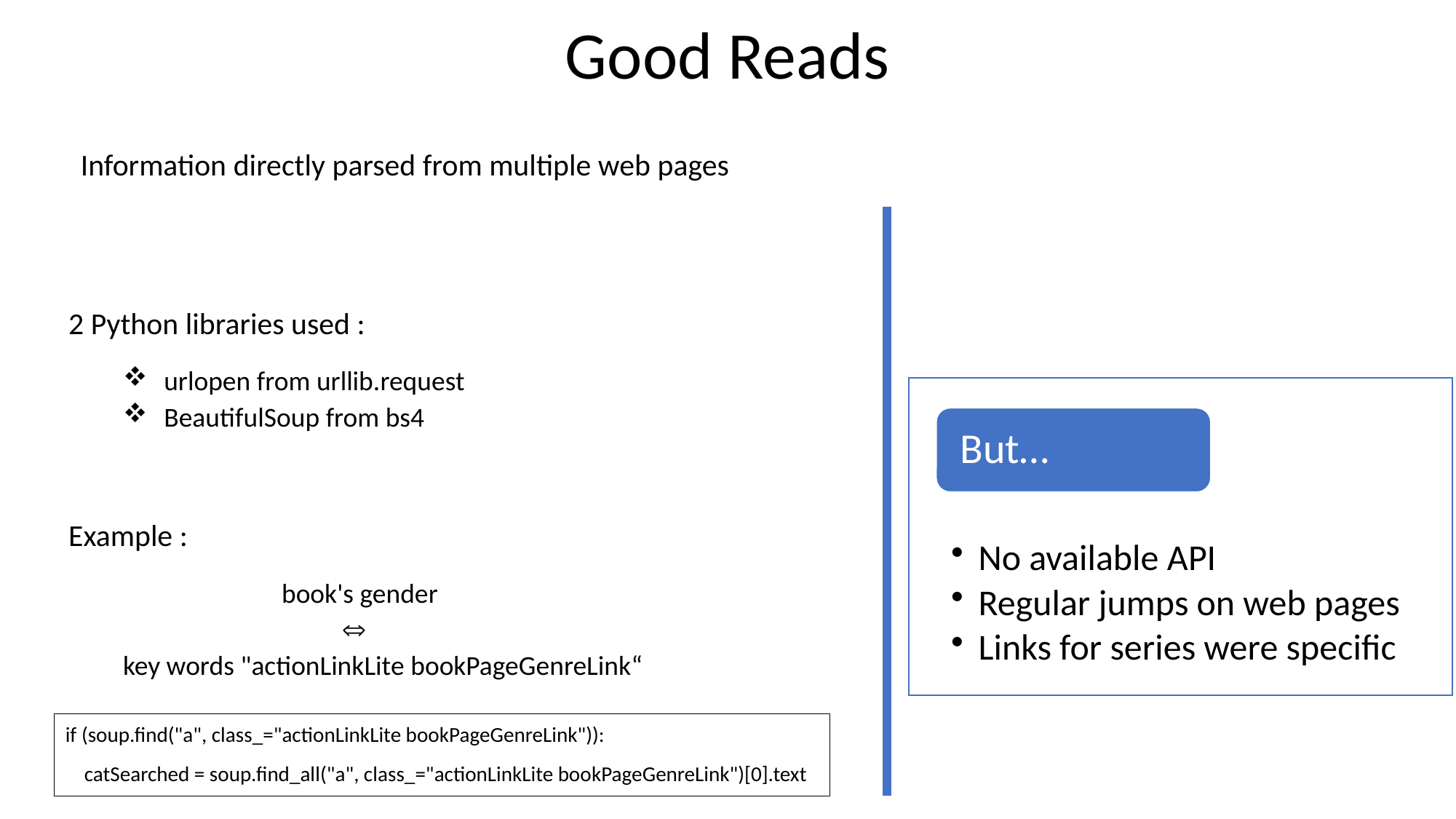

Good Reads
Information directly parsed from multiple web pages
2 Python libraries used :

urlopen from urllib.request
BeautifulSoup from bs4

Example :

	        book's gender
		⇔
key words "actionLinkLite bookPageGenreLink“

No available API
Regular jumps on web pages
Links for series were specific
But…
if (soup.find("a", class_="actionLinkLite bookPageGenreLink")):
    catSearched = soup.find_all("a", class_="actionLinkLite bookPageGenreLink")[0].text